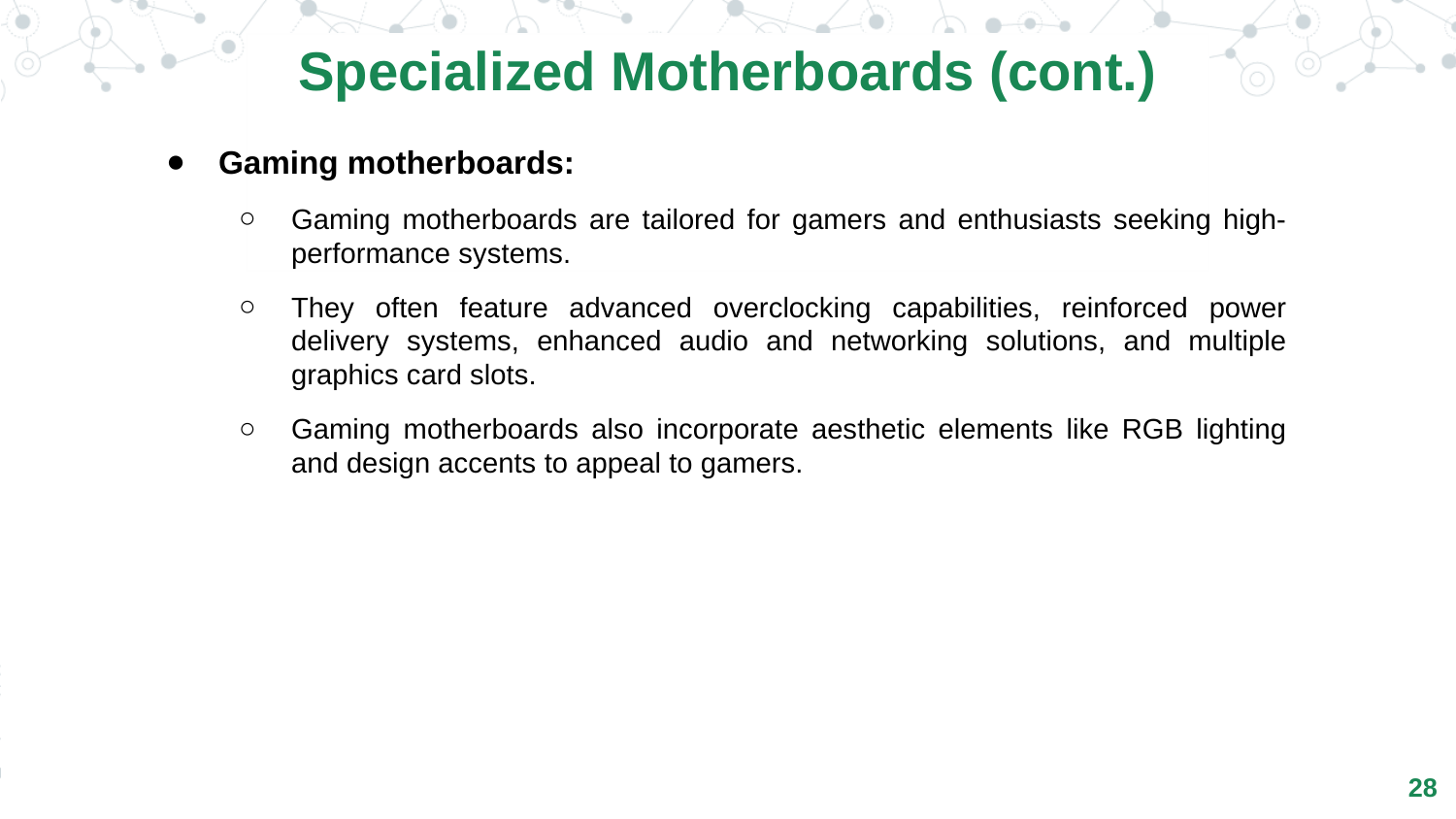

Specialized Motherboards (cont.)

Gaming motherboards:
Gaming motherboards are tailored for gamers and enthusiasts seeking high-performance systems.
They often feature advanced overclocking capabilities, reinforced power delivery systems, enhanced audio and networking solutions, and multiple graphics card slots.
Gaming motherboards also incorporate aesthetic elements like RGB lighting and design accents to appeal to gamers.
28